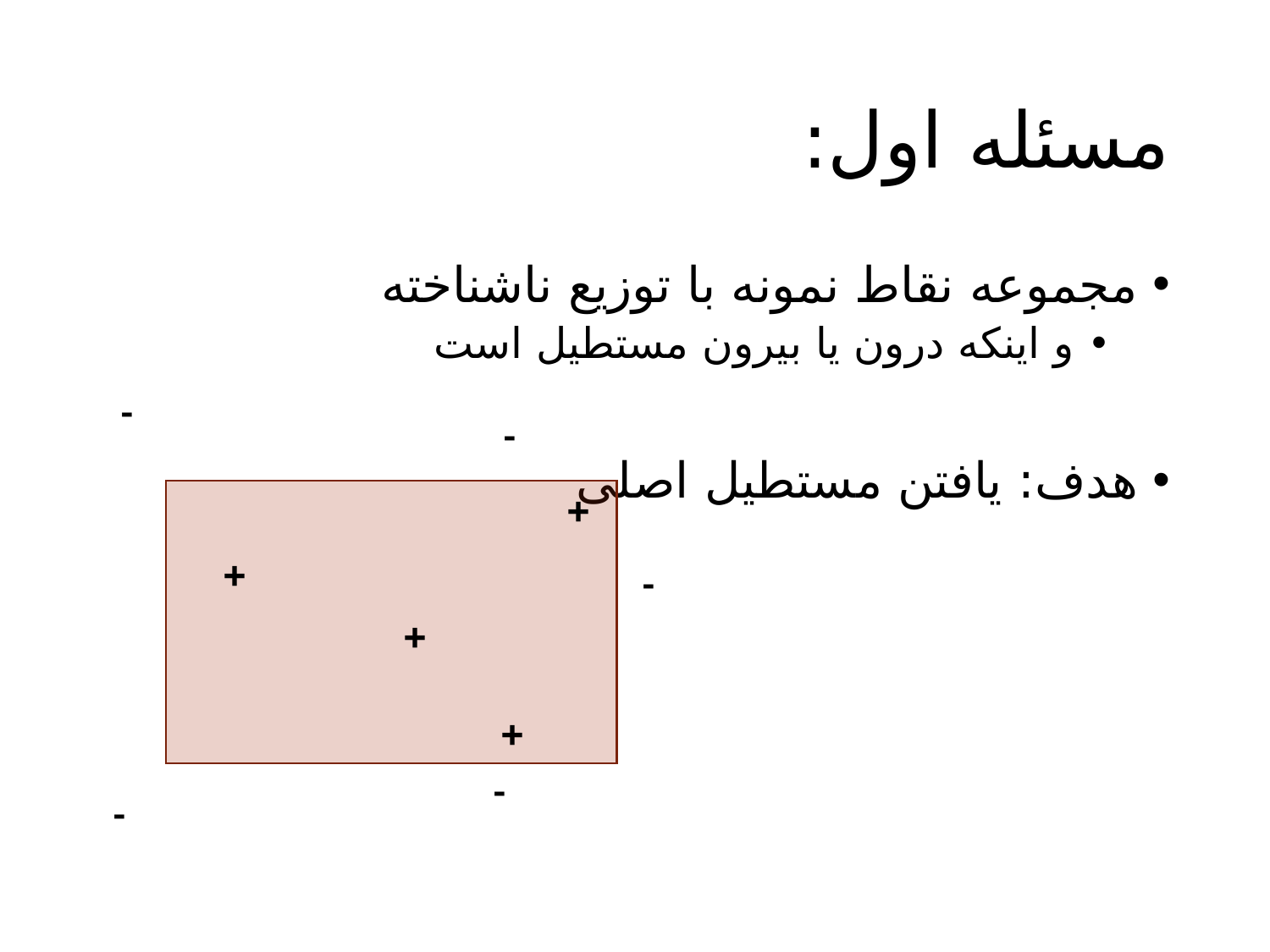

# مسئله اول:
مجموعه نقاط نمونه با توزیع ناشناخته
و اینکه درون یا بیرون مستطیل است

هدف: یافتن مستطیل اصلی

-
-
+

+
-
+
+
-
-